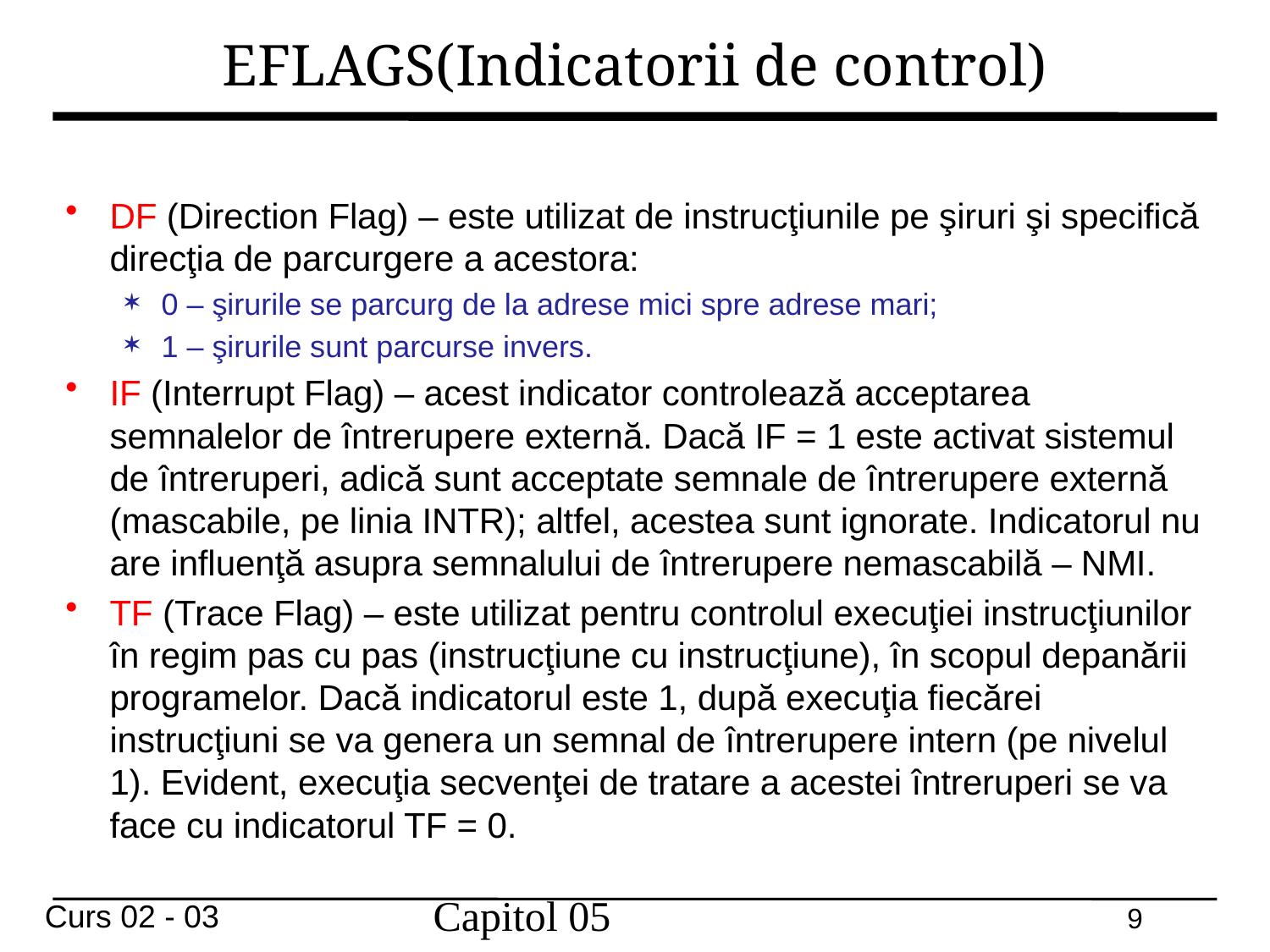

# EFLAGS(Indicatorii de control)

DF (Direction Flag) – este utilizat de instrucţiunile pe şiruri şi specifică direcţia de parcurgere a acestora:
0 – şirurile se parcurg de la adrese mici spre adrese mari;
1 – şirurile sunt parcurse invers.
IF (Interrupt Flag) – acest indicator controlează acceptarea semnalelor de întrerupere externă. Dacă IF = 1 este activat sistemul de întreruperi, adică sunt acceptate semnale de întrerupere externă (mascabile, pe linia INTR); altfel, acestea sunt ignorate. Indicatorul nu are influenţă asupra semnalului de întrerupere nemascabilă – NMI.
TF (Trace Flag) – este utilizat pentru controlul execuţiei instrucţiunilor în regim pas cu pas (instrucţiune cu instrucţiune), în scopul depanării programelor. Dacă indicatorul este 1, după execuţia fiecărei instrucţiuni se va genera un semnal de întrerupere intern (pe nivelul 1). Evident, execuţia secvenţei de tratare a acestei întreruperi se va face cu indicatorul TF = 0.
Capitol 05